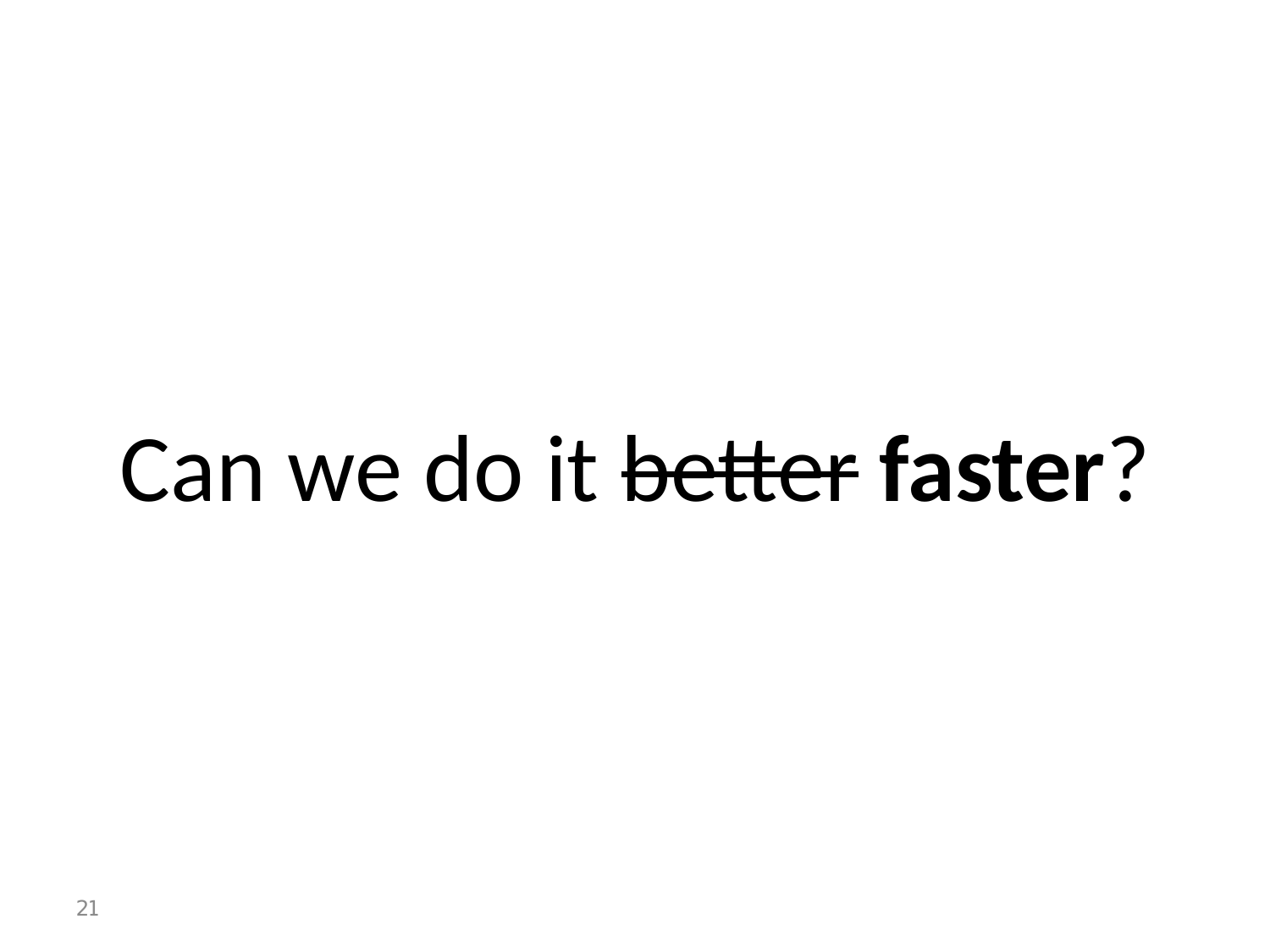

Can we do it better faster?
21